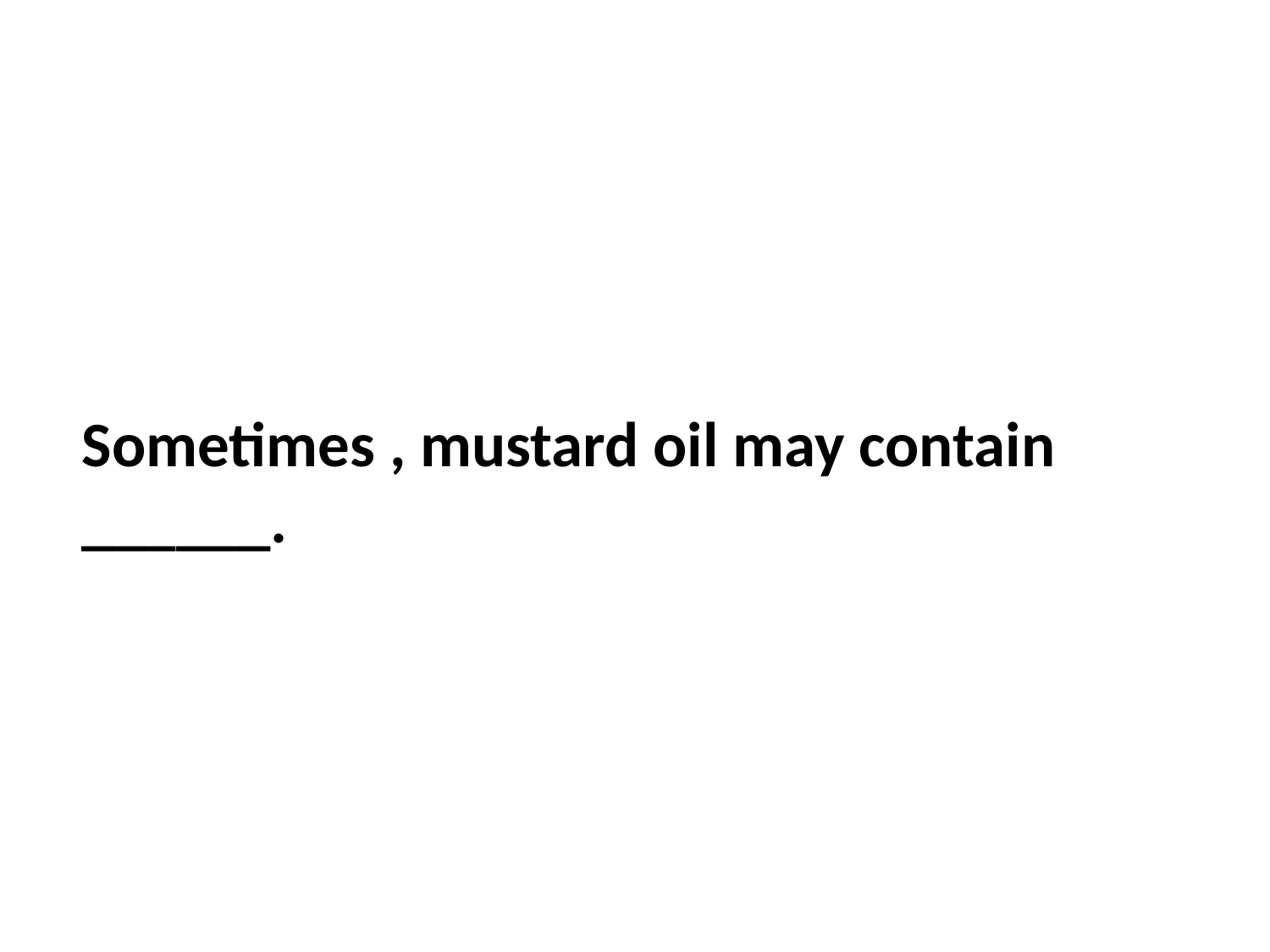

Sometimes , mustard oil may contain ______.